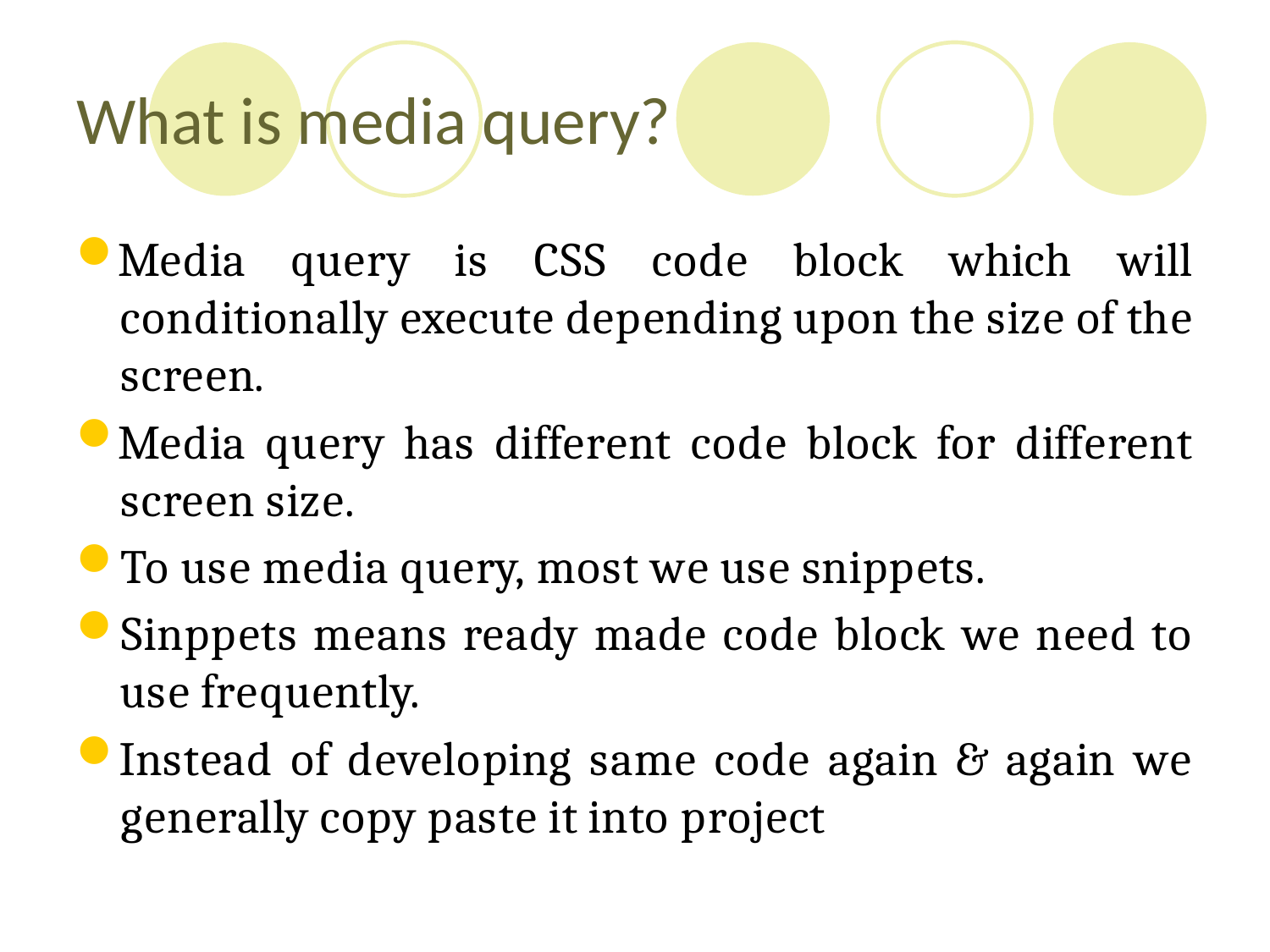

# What is media query?
Media query is CSS code block which will conditionally execute depending upon the size of the screen.
Media query has different code block for different screen size.
To use media query, most we use snippets.
Sinppets means ready made code block we need to use frequently.
Instead of developing same code again & again we generally copy paste it into project